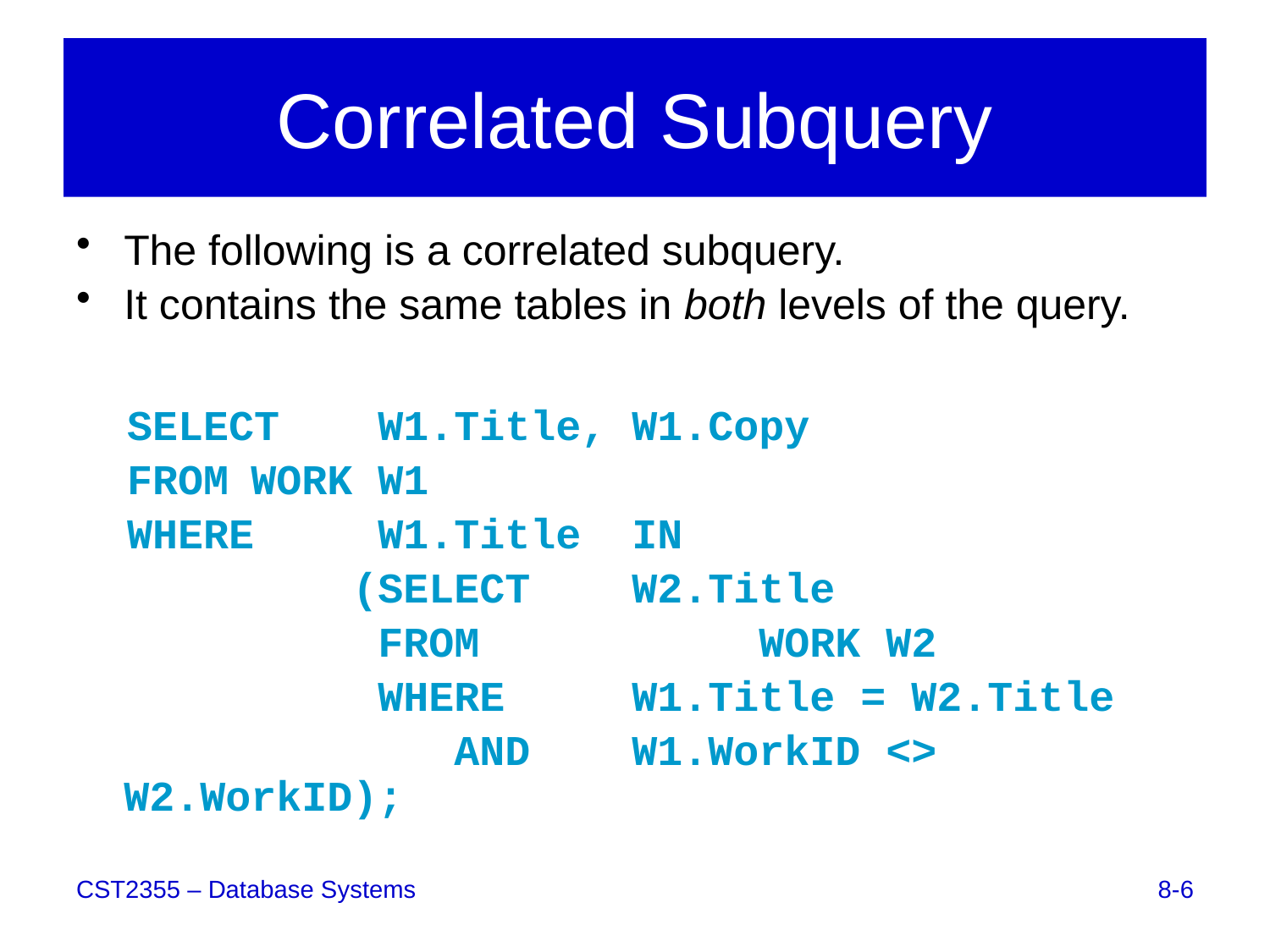

# Correlated Subquery
The following is a correlated subquery.
It contains the same tables in both levels of the query.

  SELECT 	W1.Title, W1.Copy
  FROM	WORK W1
  WHERE 	W1.Title  IN
 		    (SELECT 	W2.Title
		     FROM 		WORK W2
		     WHERE  	W1.Title = W2.Title
		        AND	W1.WorkID <> W2.WorkID);

8-6

CST2355 – Database Systems